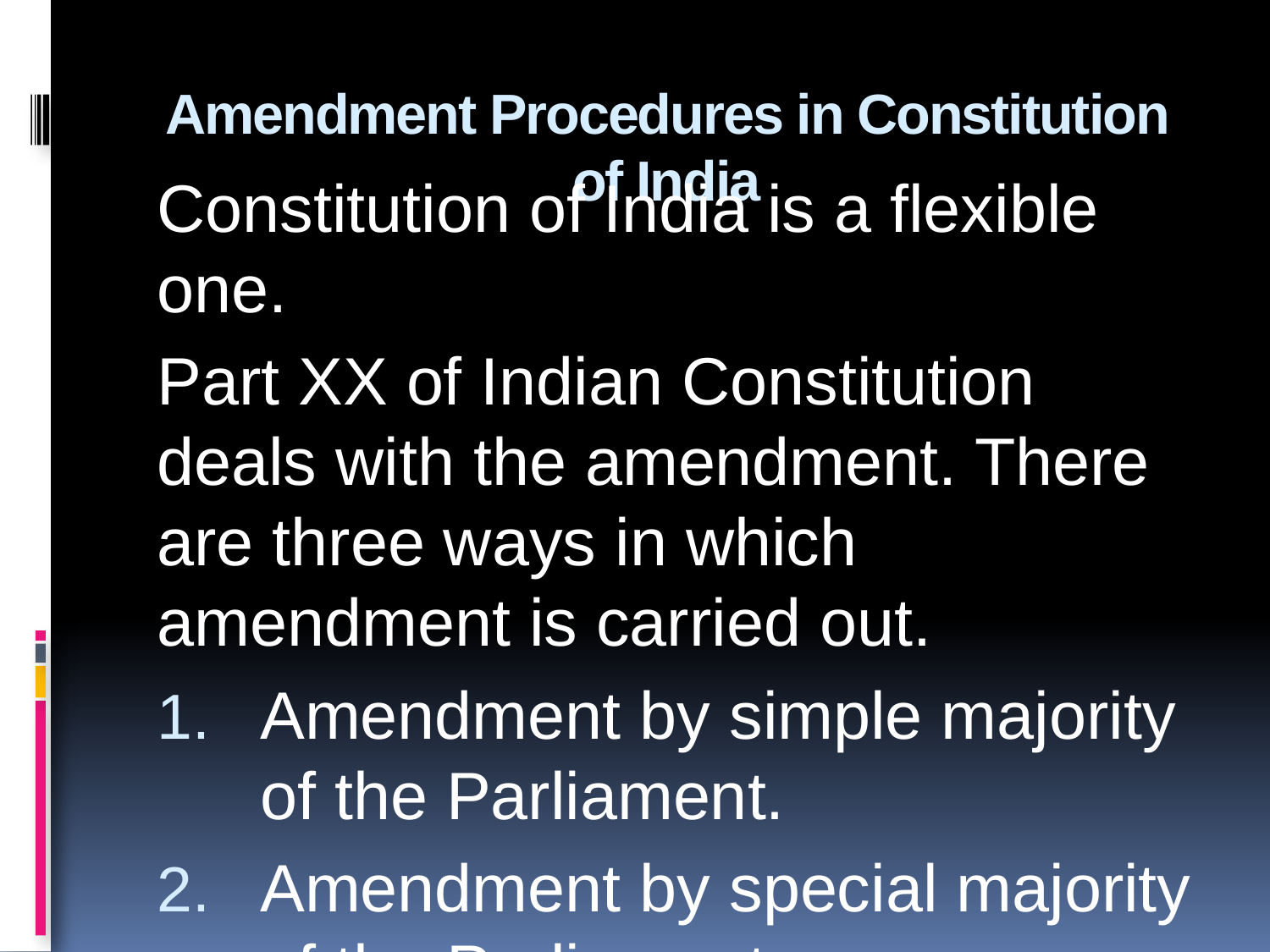

# Amendment Procedures in Constitution of India
Constitution of India is a flexible one.
Part XX of Indian Constitution deals with the amendment. There are three ways in which amendment is carried out.
Amendment by simple majority of the Parliament.
Amendment by special majority of the Parliament.
Amendment by special majority of the Parliament and with the consent of half of the states.